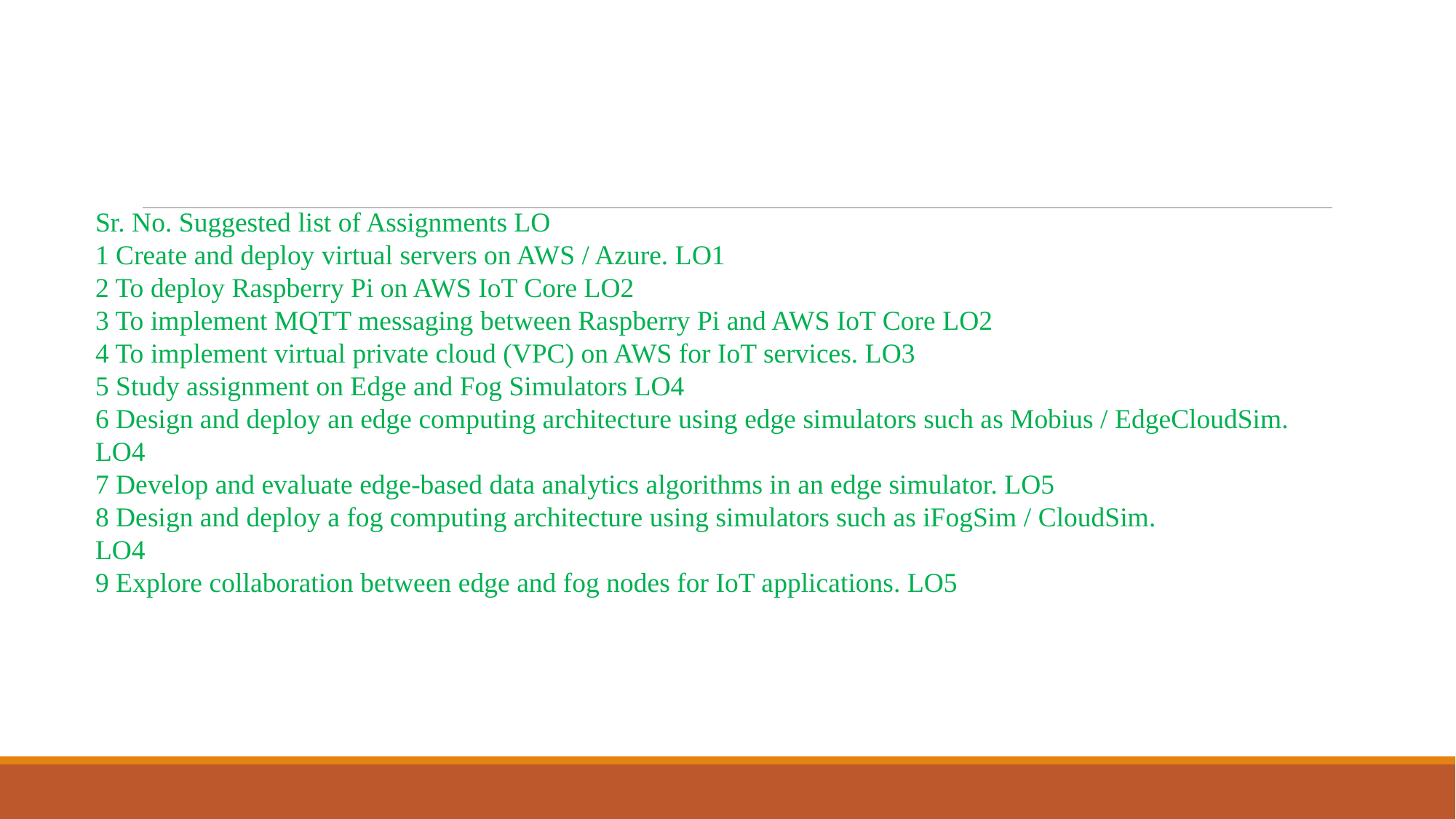

Sr. No. Suggested list of Assignments LO
1 Create and deploy virtual servers on AWS / Azure. LO1
2 To deploy Raspberry Pi on AWS IoT Core LO2
3 To implement MQTT messaging between Raspberry Pi and AWS IoT Core LO2
4 To implement virtual private cloud (VPC) on AWS for IoT services. LO3
5 Study assignment on Edge and Fog Simulators LO4
6 Design and deploy an edge computing architecture using edge simulators such as Mobius / EdgeCloudSim.
LO4
7 Develop and evaluate edge-based data analytics algorithms in an edge simulator. LO5
8 Design and deploy a fog computing architecture using simulators such as iFogSim / CloudSim.
LO4
9 Explore collaboration between edge and fog nodes for IoT applications. LO5